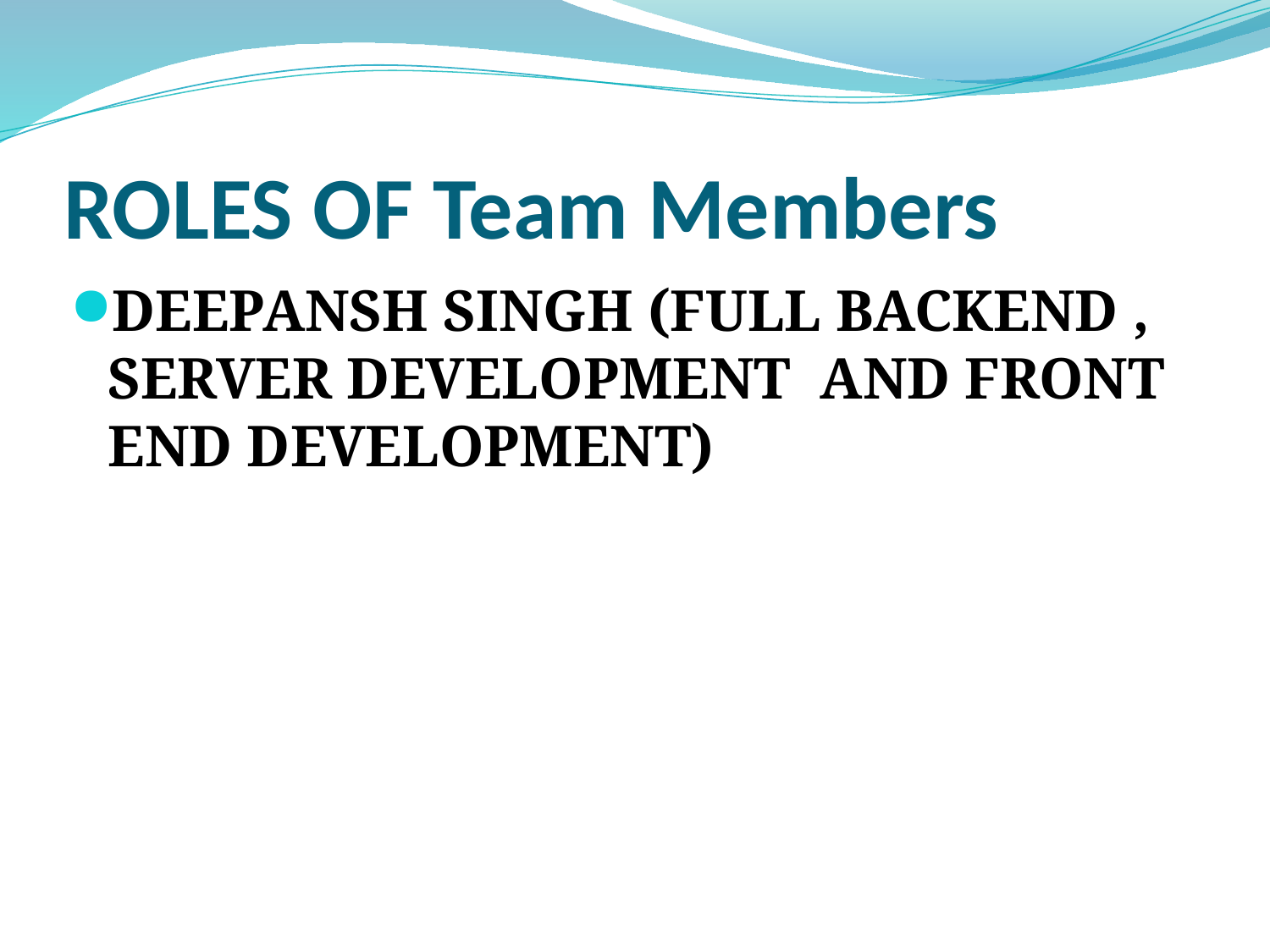

# ROLES OF Team Members
DEEPANSH SINGH (FULL BACKEND , SERVER DEVELOPMENT  AND FRONT END DEVELOPMENT)